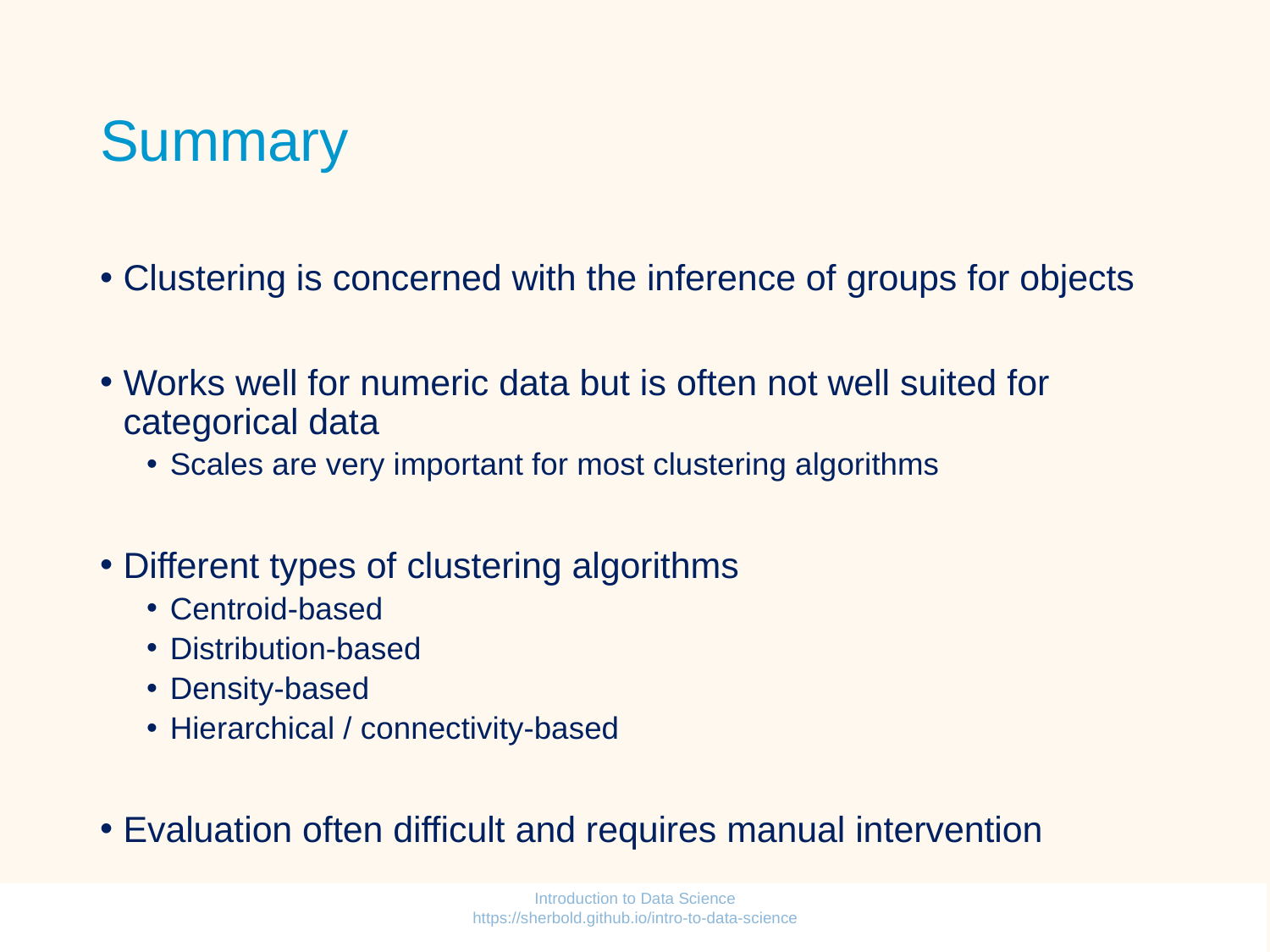

# Summary
Clustering is concerned with the inference of groups for objects

Works well for numeric data but is often not well suited for categorical data
Scales are very important for most clustering algorithms

Different types of clustering algorithms
Centroid-based
Distribution-based
Density-based
Hierarchical / connectivity-based

Evaluation often difficult and requires manual intervention
Introduction to Data Science https://sherbold.github.io/intro-to-data-science